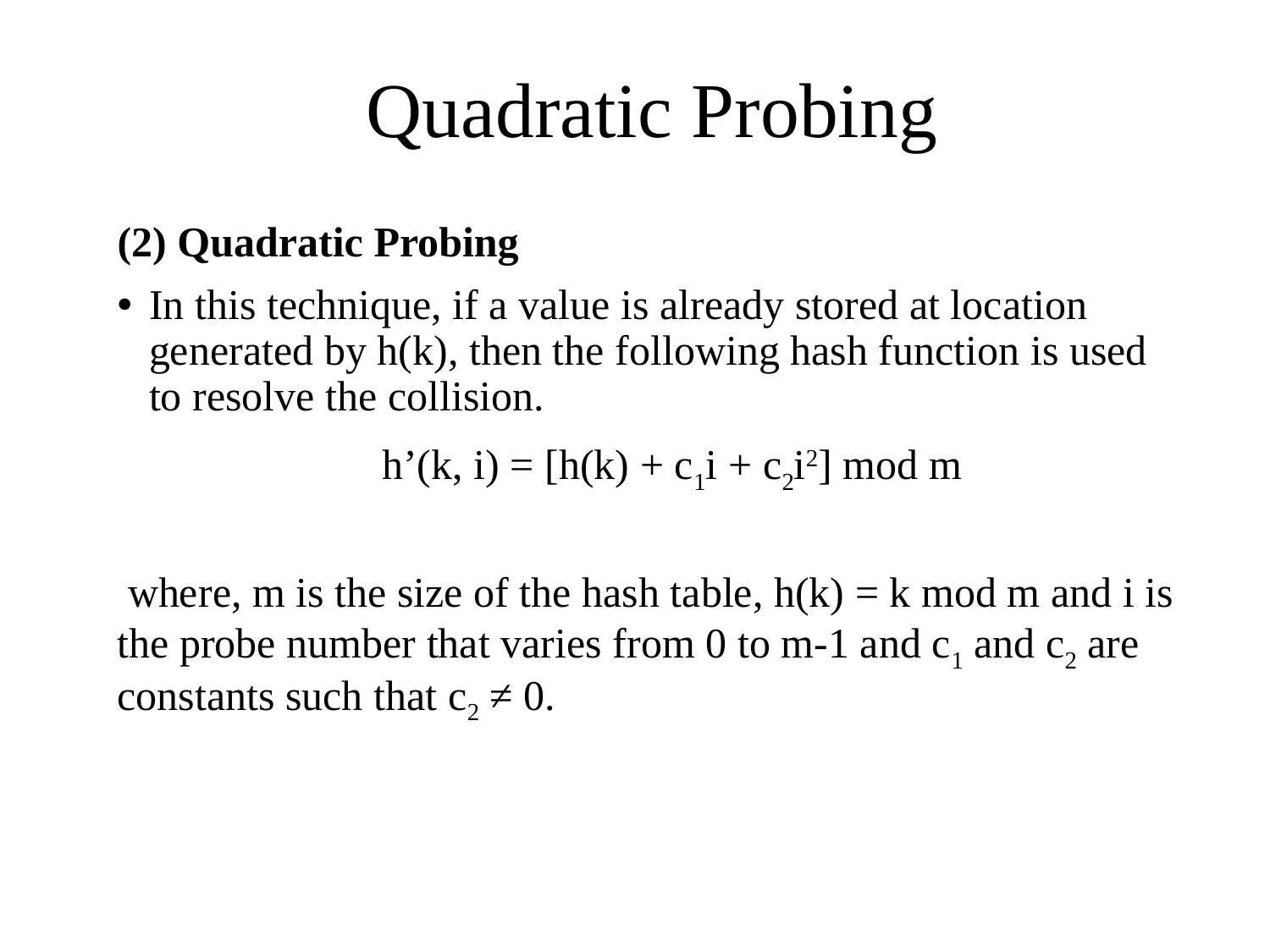

# Quadratic Probing
(2) Quadratic Probing
In this technique, if a value is already stored at location generated by h(k), then the following hash function is used to resolve the collision.
		 h’(k, i) = [h(k) + c1i + c2i2] mod m

 where, m is the size of the hash table, h(k) = k mod m and i is the probe number that varies from 0 to m-1 and c1 and c2 are constants such that c2 ≠ 0.